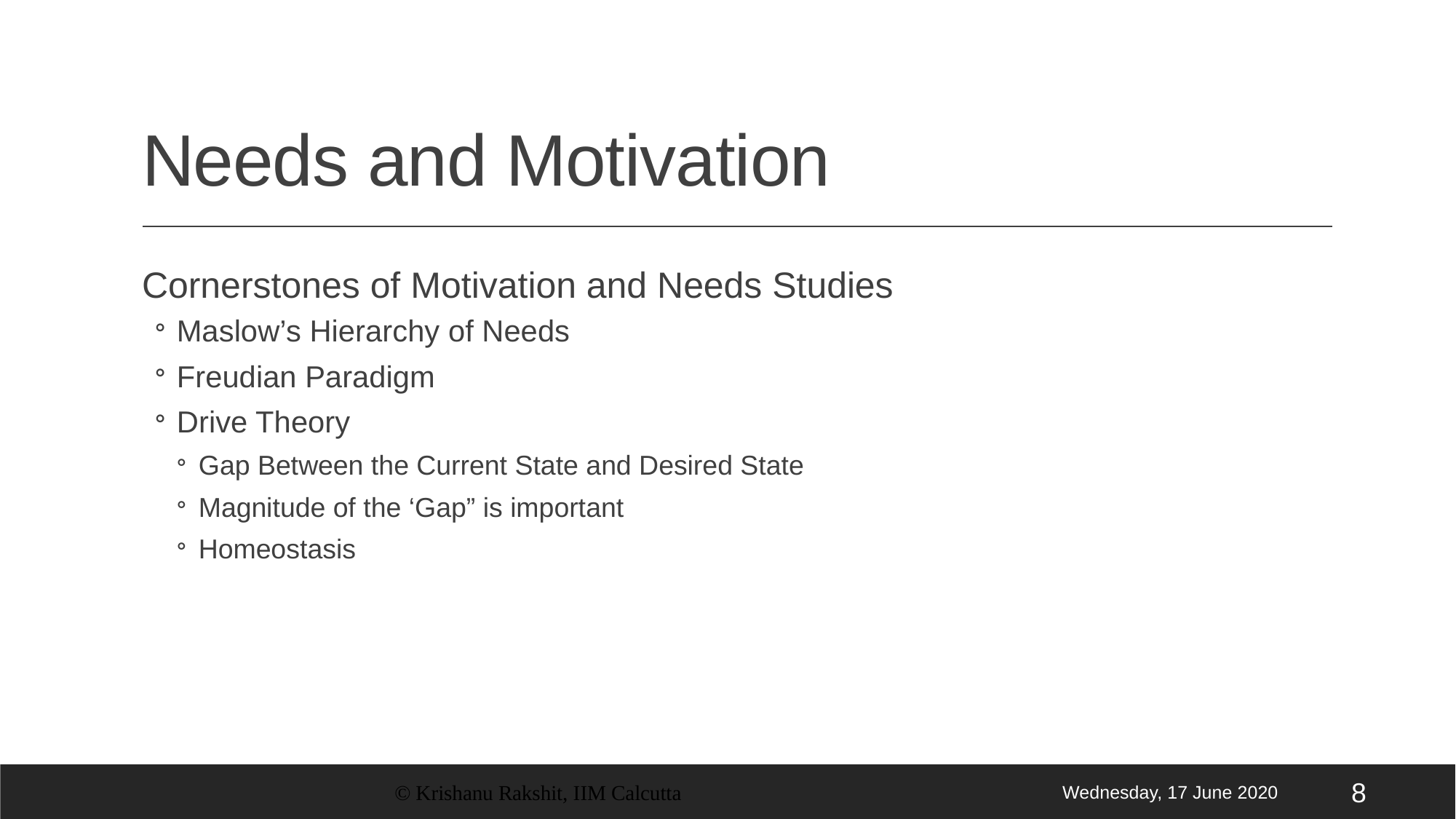

# Needs and Motivation
Cornerstones of Motivation and Needs Studies
Maslow’s Hierarchy of Needs
Freudian Paradigm
Drive Theory
Gap Between the Current State and Desired State
Magnitude of the ‘Gap” is important
Homeostasis
© Krishanu Rakshit, IIM Calcutta
Wednesday, 17 June 2020
8